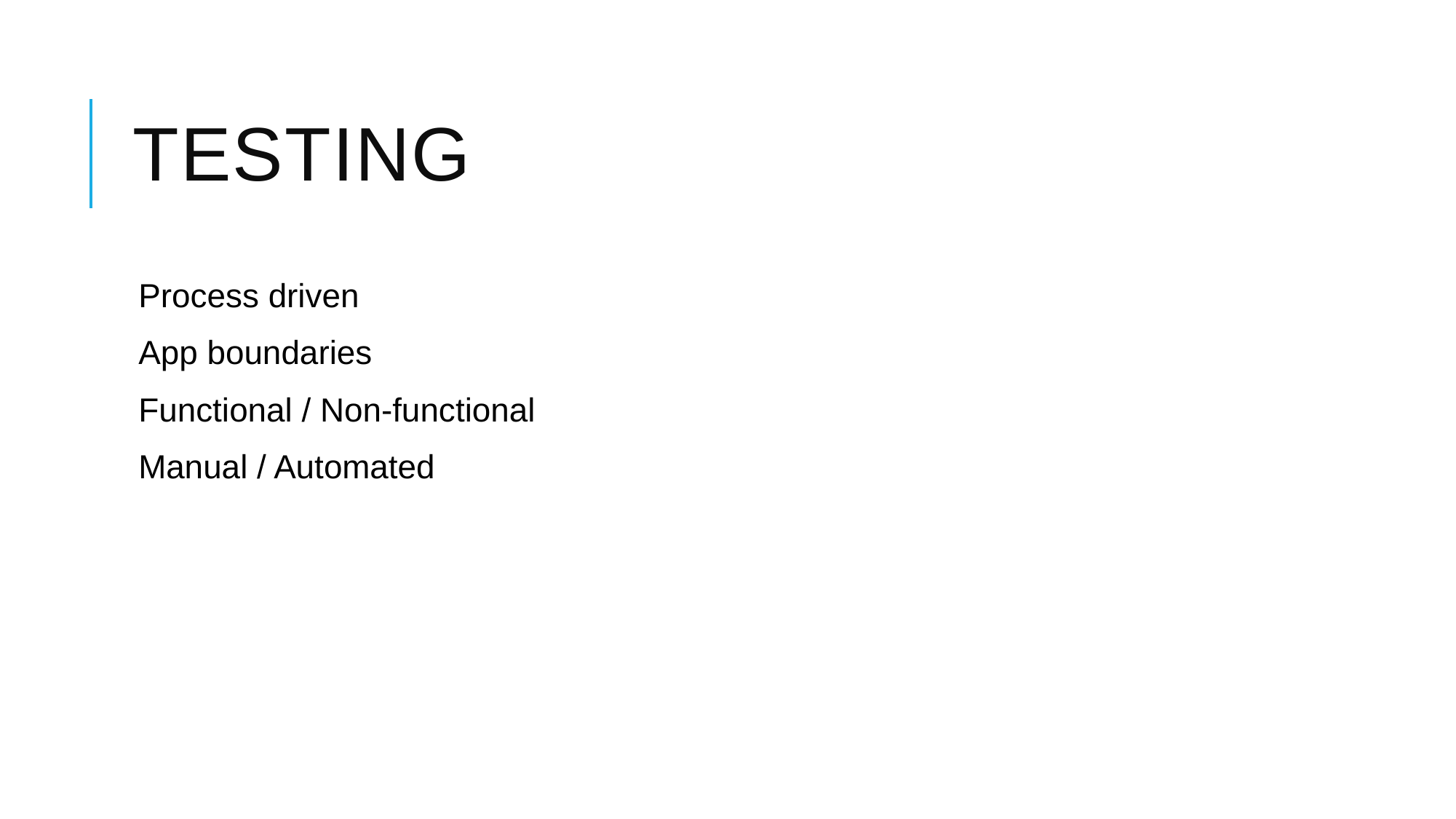

# testing
Process driven
App boundaries
Functional / Non-functional
Manual / Automated